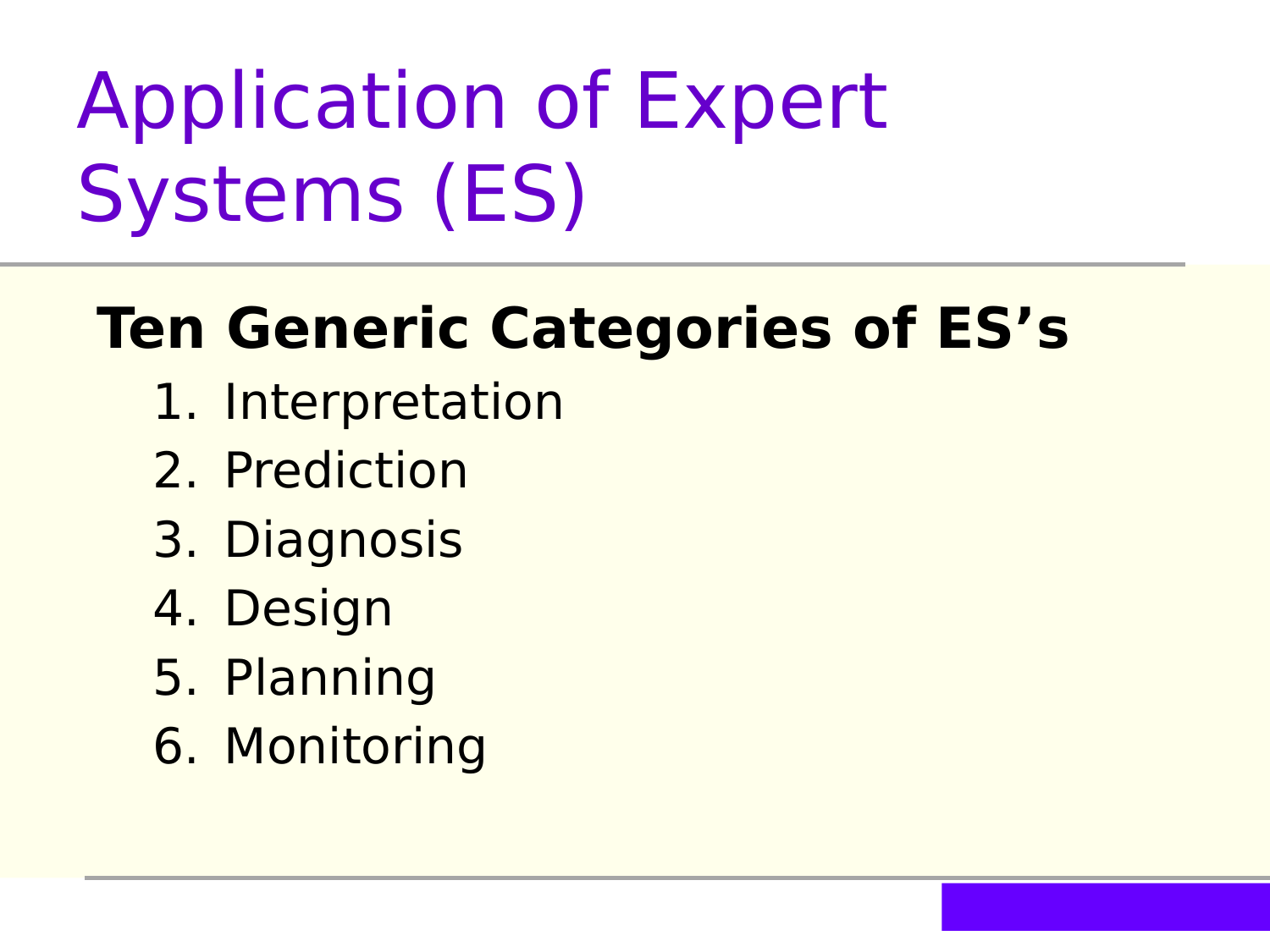

Application of Expert Systems (ES)
Ten Generic Categories of ES’s
Interpretation
Prediction
Diagnosis
Design
Planning
Monitoring